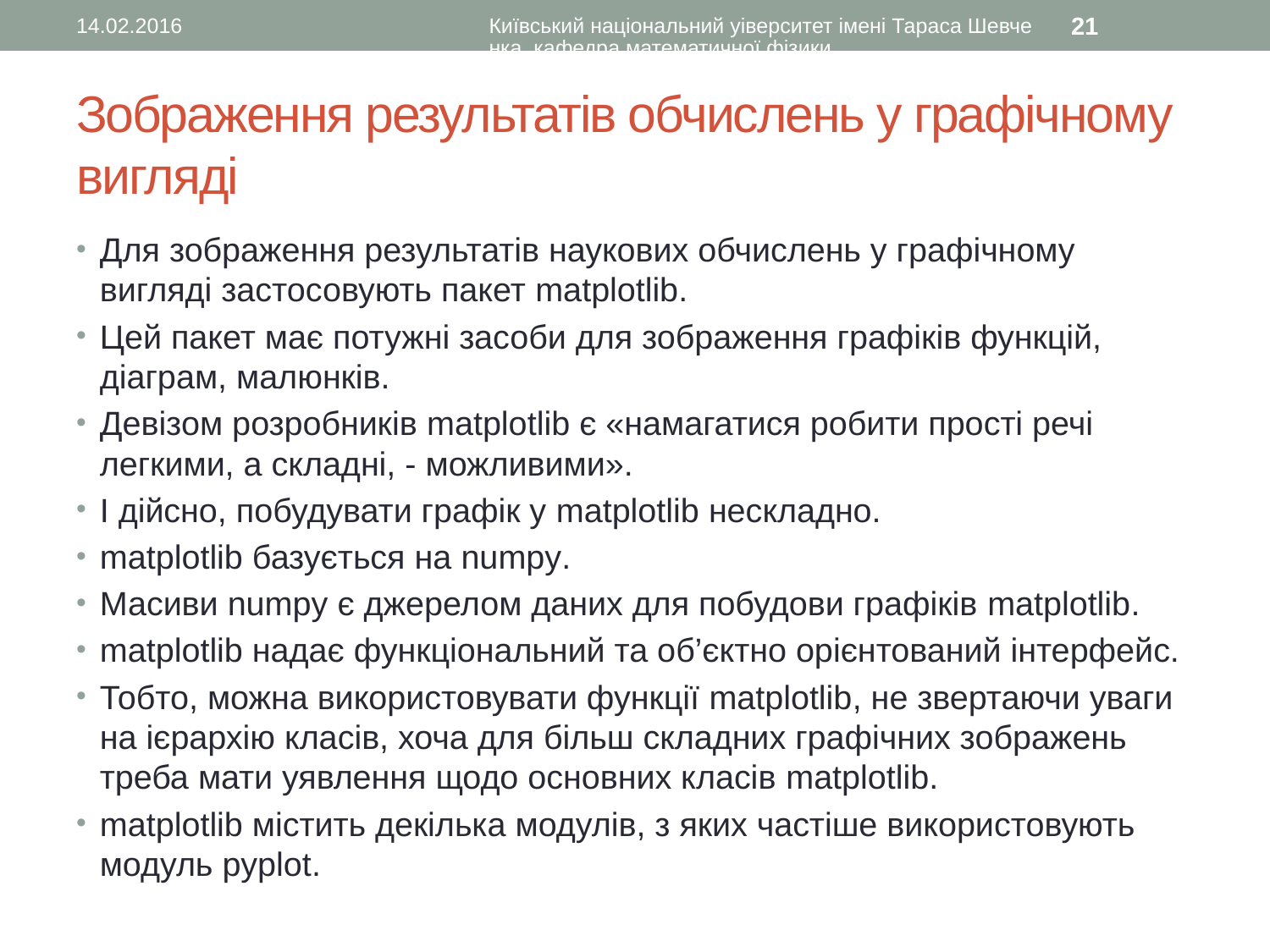

14.02.2016
Київський національний уіверситет імені Тараса Шевченка, кафедра математичної фізики
21
# Зображення результатів обчислень у графічному вигляді
Для зображення результатів наукових обчислень у графічному вигляді застосовують пакет matplotlib.
Цей пакет має потужні засоби для зображення графіків функцій, діаграм, малюнків.
Девізом розробників matplotlib є «намагатися робити прості речі легкими, а складні, - можливими».
І дійсно, побудувати графік у matplotlib нескладно.
matplotlib базується на numpy.
Масиви numpy є джерелом даних для побудови графіків matplotlib.
matplotlib надає функціональний та об’єктно орієнтований інтерфейс.
Тобто, можна використовувати функції matplotlib, не звертаючи уваги на ієрархію класів, хоча для більш складних графічних зображень треба мати уявлення щодо основних класів matplotlib.
matplotlib містить декілька модулів, з яких частіше використовують модуль pyplot.